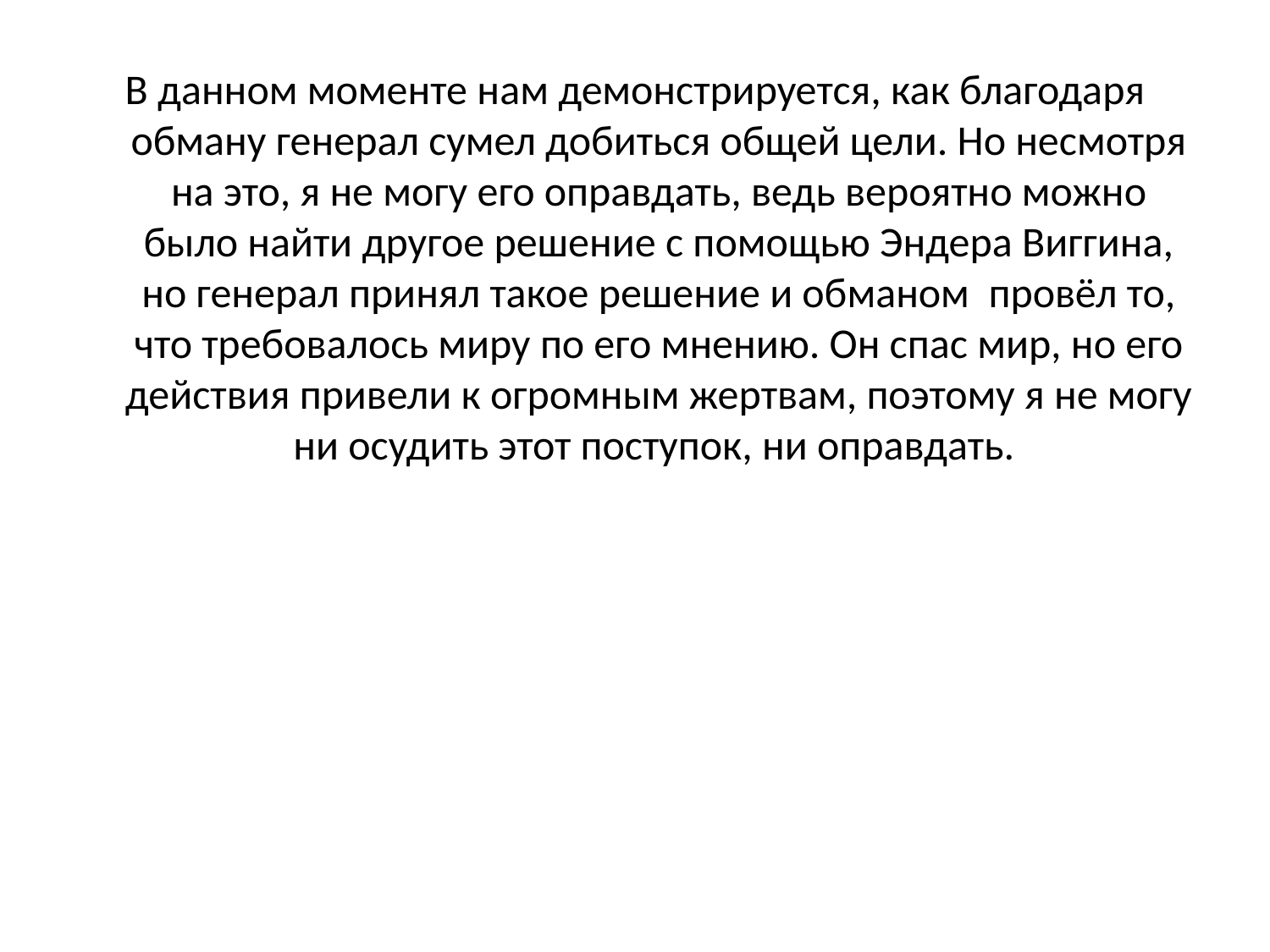

В данном моменте нам демонстрируется, как благодаря обману генерал сумел добиться общей цели. Но несмотря на это, я не могу его оправдать, ведь вероятно можно было найти другое решение с помощью Эндера Виггина, но генерал принял такое решение и обманом  провёл то, что требовалось миру по его мнению. Он спас мир, но его действия привели к огромным жертвам, поэтому я не могу ни осудить этот поступок, ни оправдать.